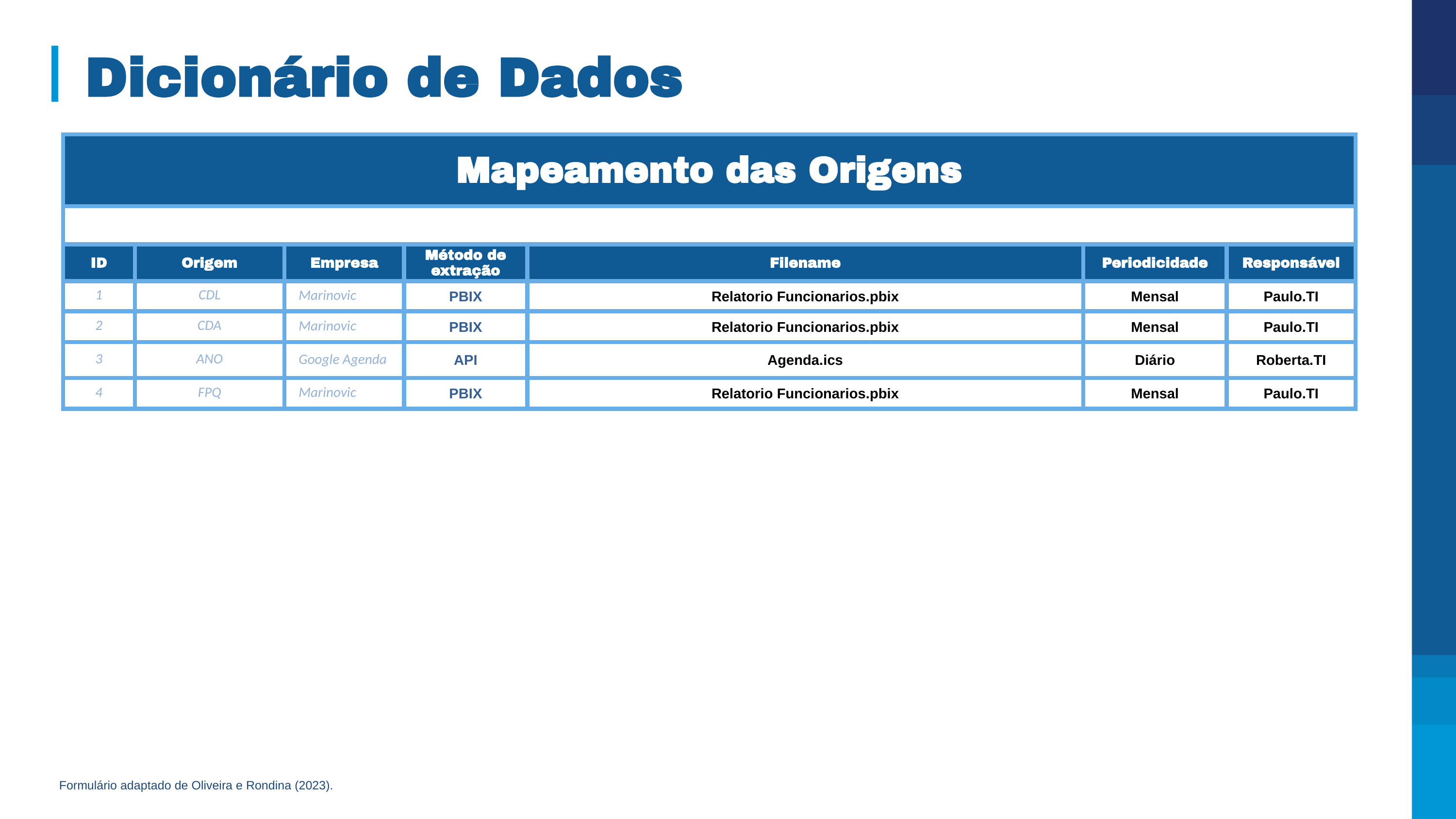

Dicionário de Dados
| Mapeamento das Origens | 6d | 6d | A | 6d | A | 6d |
| --- | --- | --- | --- | --- | --- | --- |
|  |  |  |  |  |  |  |
| ID | Origem | Empresa | Método de extração | Filename | Periodicidade | Responsável |
| 1 | CDL | Marinovic | PBIX | Relatorio Funcionarios.pbix | Mensal | Paulo.TI |
| 2 | CDA | Marinovic | PBIX | Relatorio Funcionarios.pbix | Mensal | Paulo.TI |
| 3 | ANO | Google Agenda | API | Agenda.ics | Diário | Roberta.TI |
| 4 | FPQ | Marinovic | PBIX | Relatorio Funcionarios.pbix | Mensal | Paulo.TI |
Formulário adaptado de Oliveira e Rondina (2023).